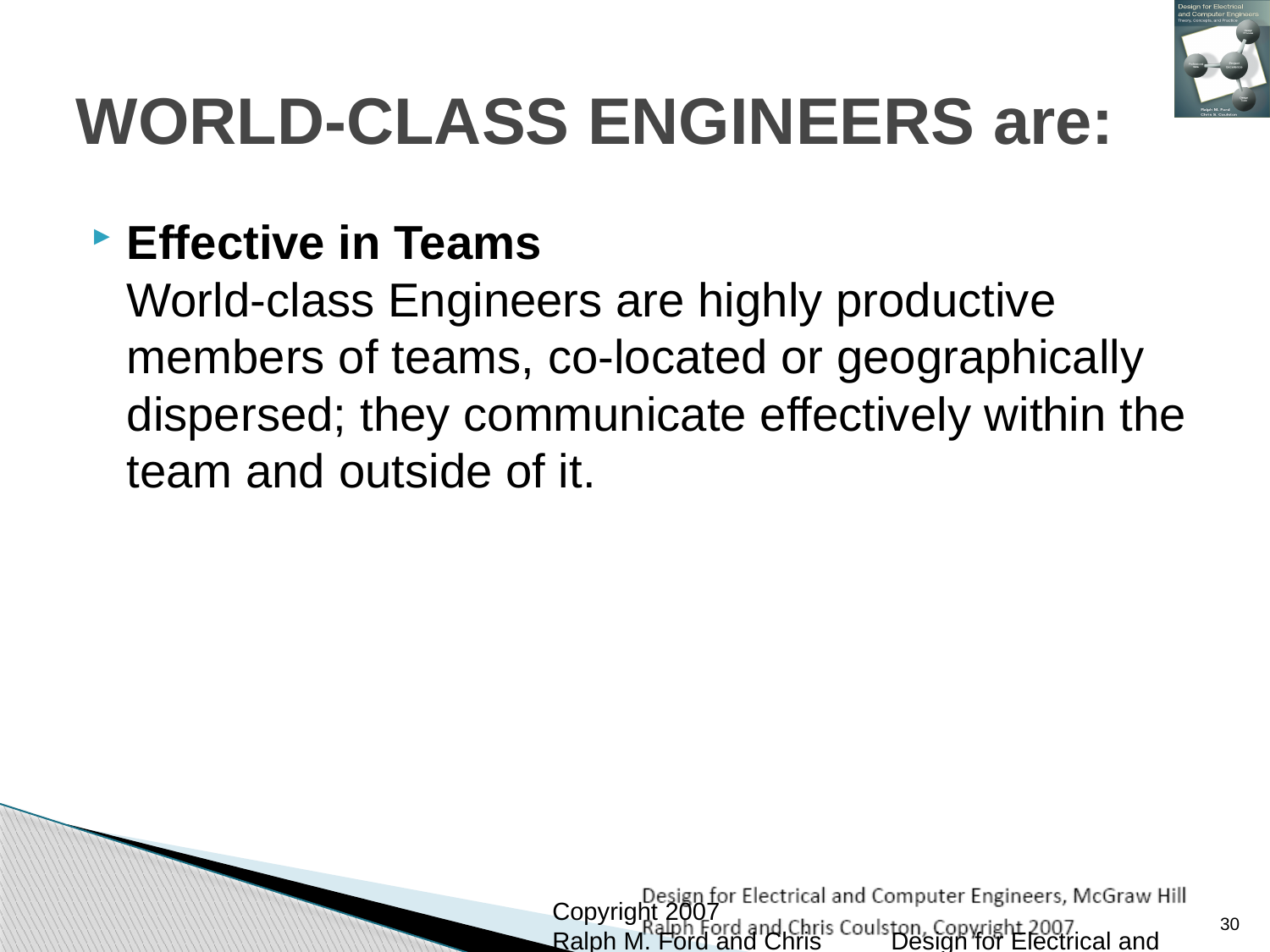

# WORLD-CLASS ENGINEERS are:
Effective in Teams 
World-class Engineers are highly productive members of teams, co-located or geographically dispersed; they communicate effectively within the team and outside of it.

Copyright 2007
Ralph M. Ford and Chris Coulston

Design for Electrical and Computer Engineers, Published by McGraw-Hill
30